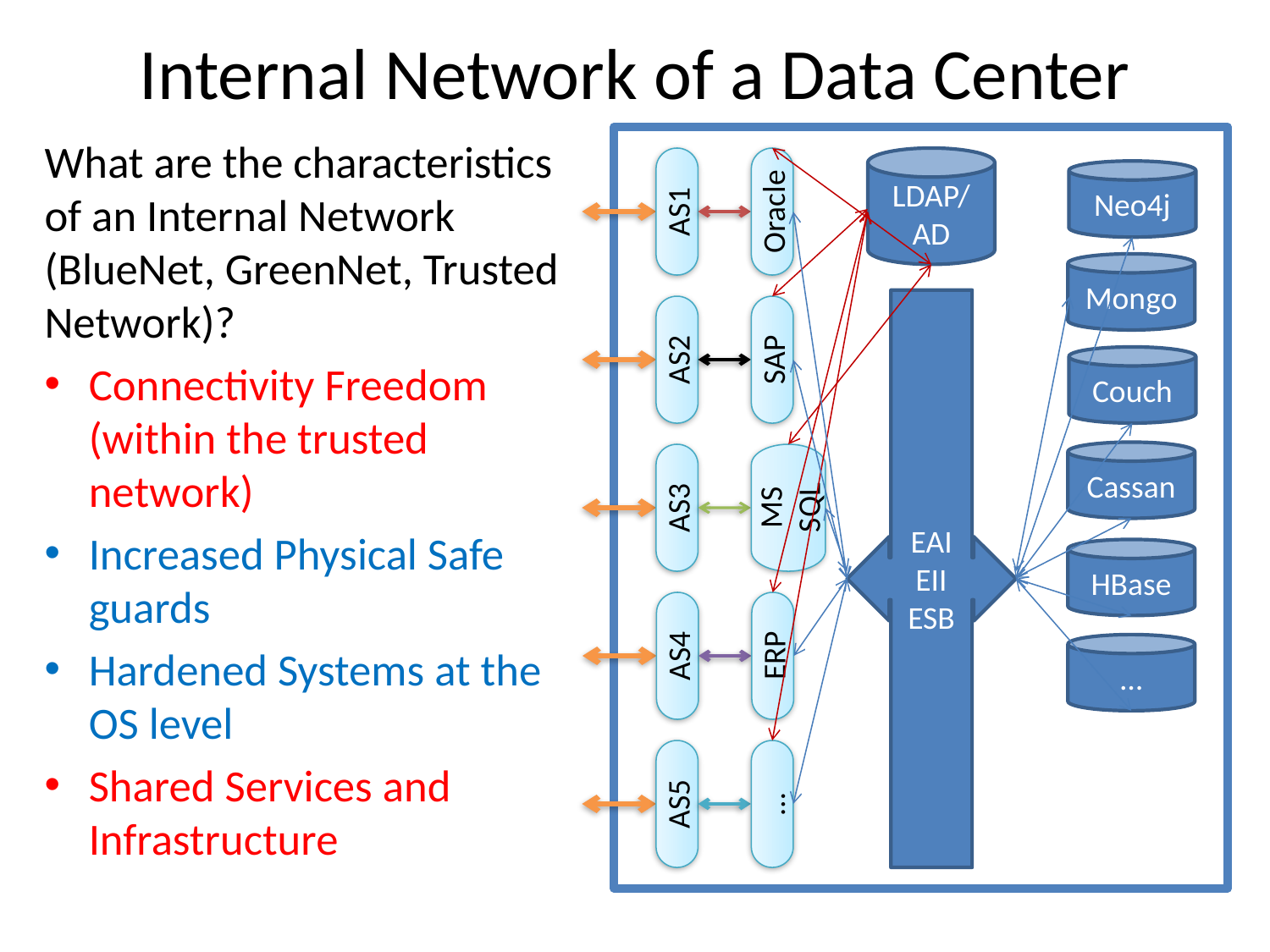

# Internal Network of a Data Center
What are the characteristics of an Internal Network (BlueNet, GreenNet, Trusted Network)?
Connectivity Freedom (within the trusted network)
Increased Physical Safe guards
Hardened Systems at the OS level
Shared Services and Infrastructure

LDAP/
AD
Neo4j
AS1
Oracle
Mongo
EAI
EII
ESB
AS2
SAP
Couch
Cassan
MS SQL
AS3
HBase
…
AS4
ERP
AS5
…